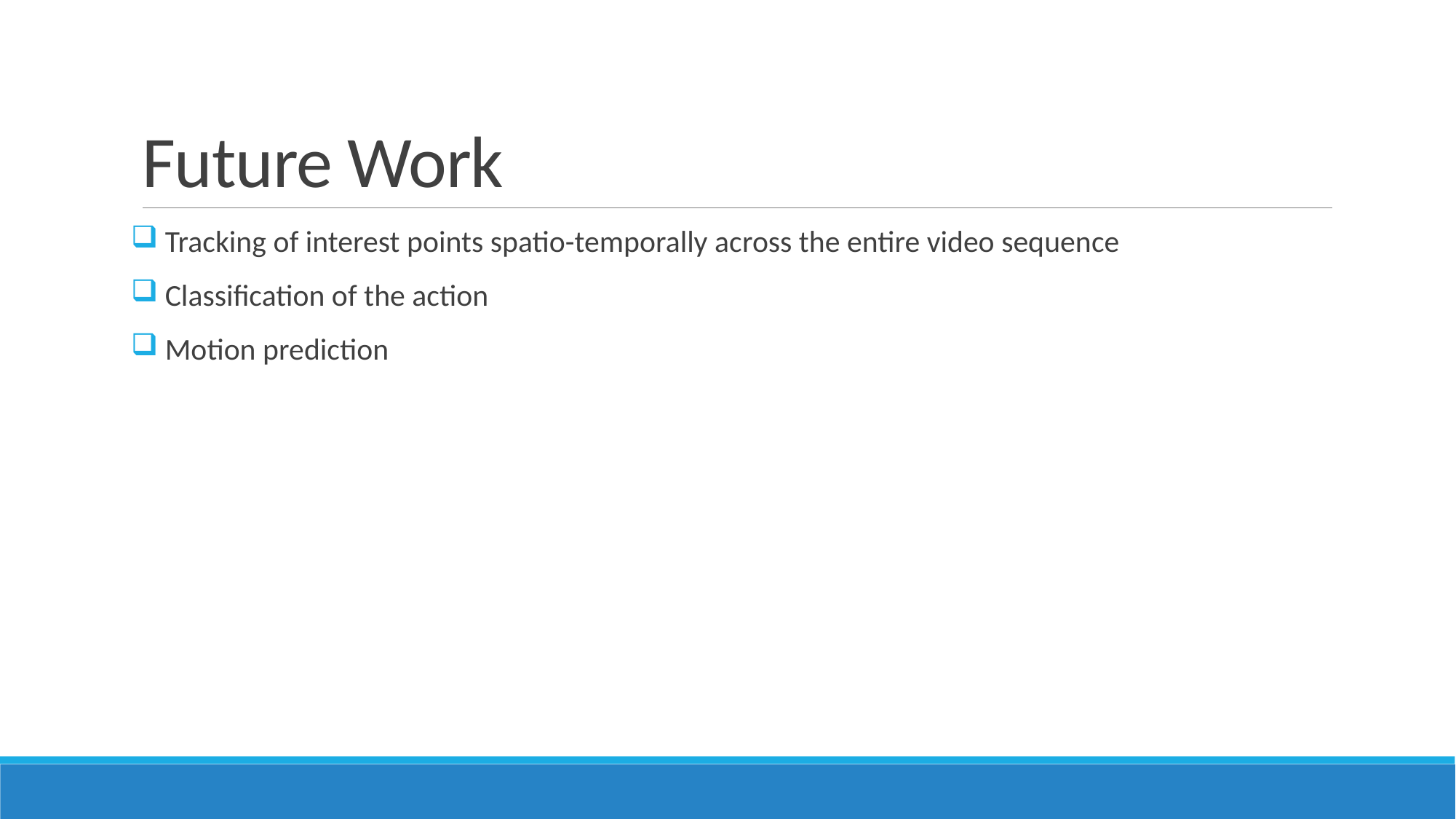

# Future Work
 Tracking of interest points spatio-temporally across the entire video sequence
 Classification of the action
 Motion prediction